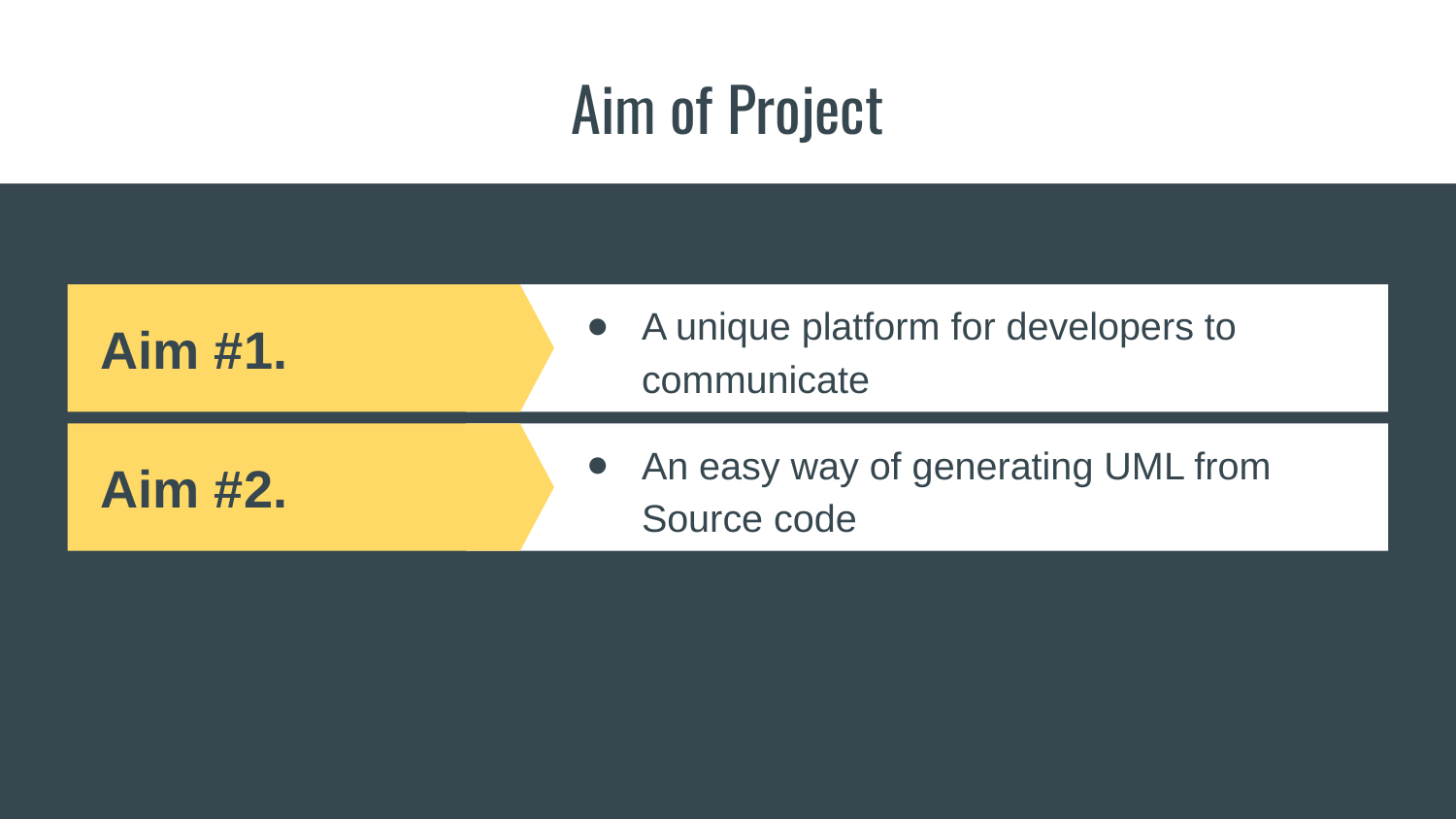

Aim of Project

A unique platform for developers to communicate
Aim #1.

Aim #2.
An easy way of generating UML from Source code